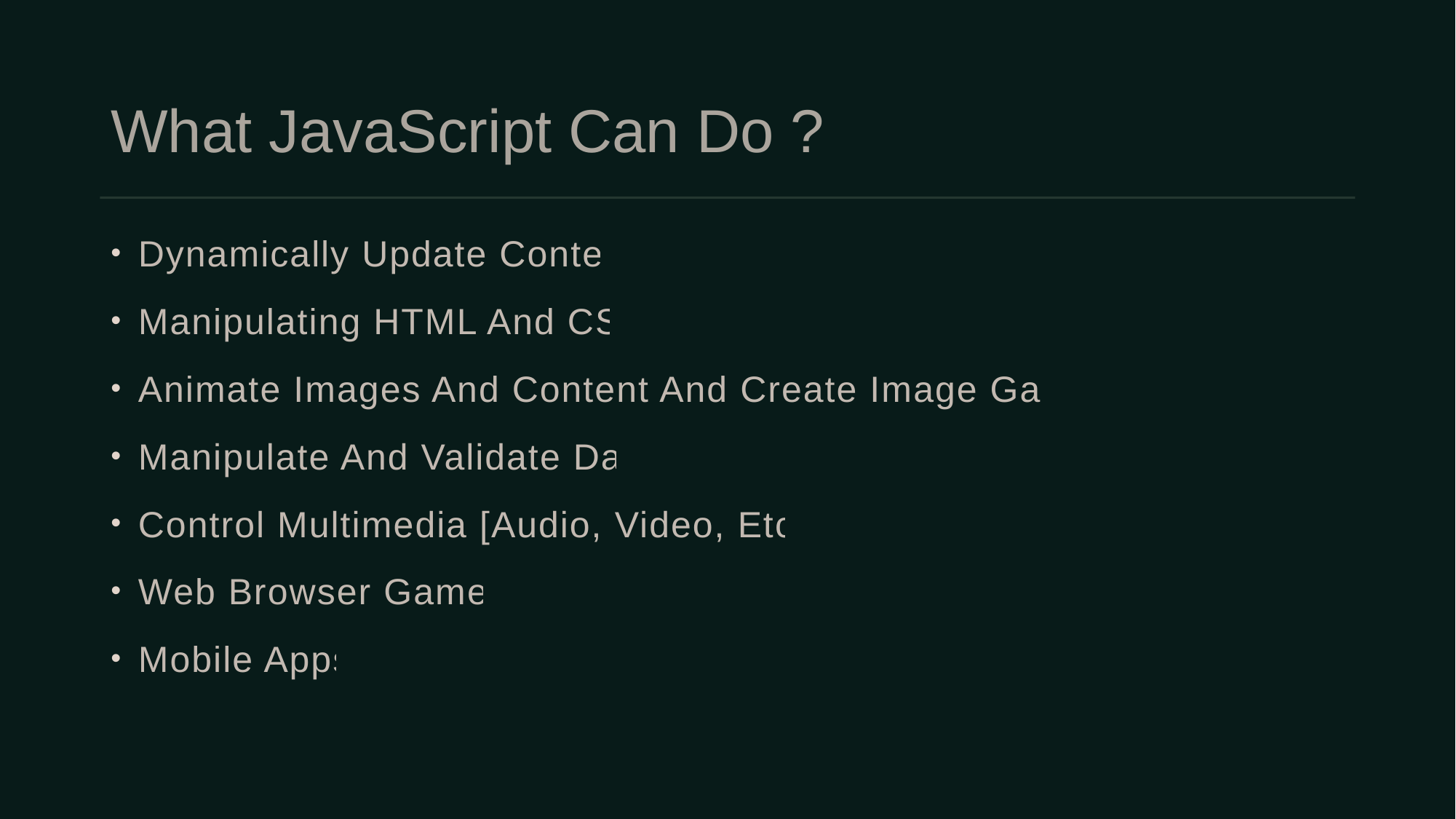

# What JavaScript Can Do ?
Dynamically Update Content
Manipulating HTML And CSS
Animate Images And Content And Create Image Gallery
Manipulate And Validate Data
Control Multimedia [Audio, Video, Etc…]
Web Browser Games
Mobile Apps